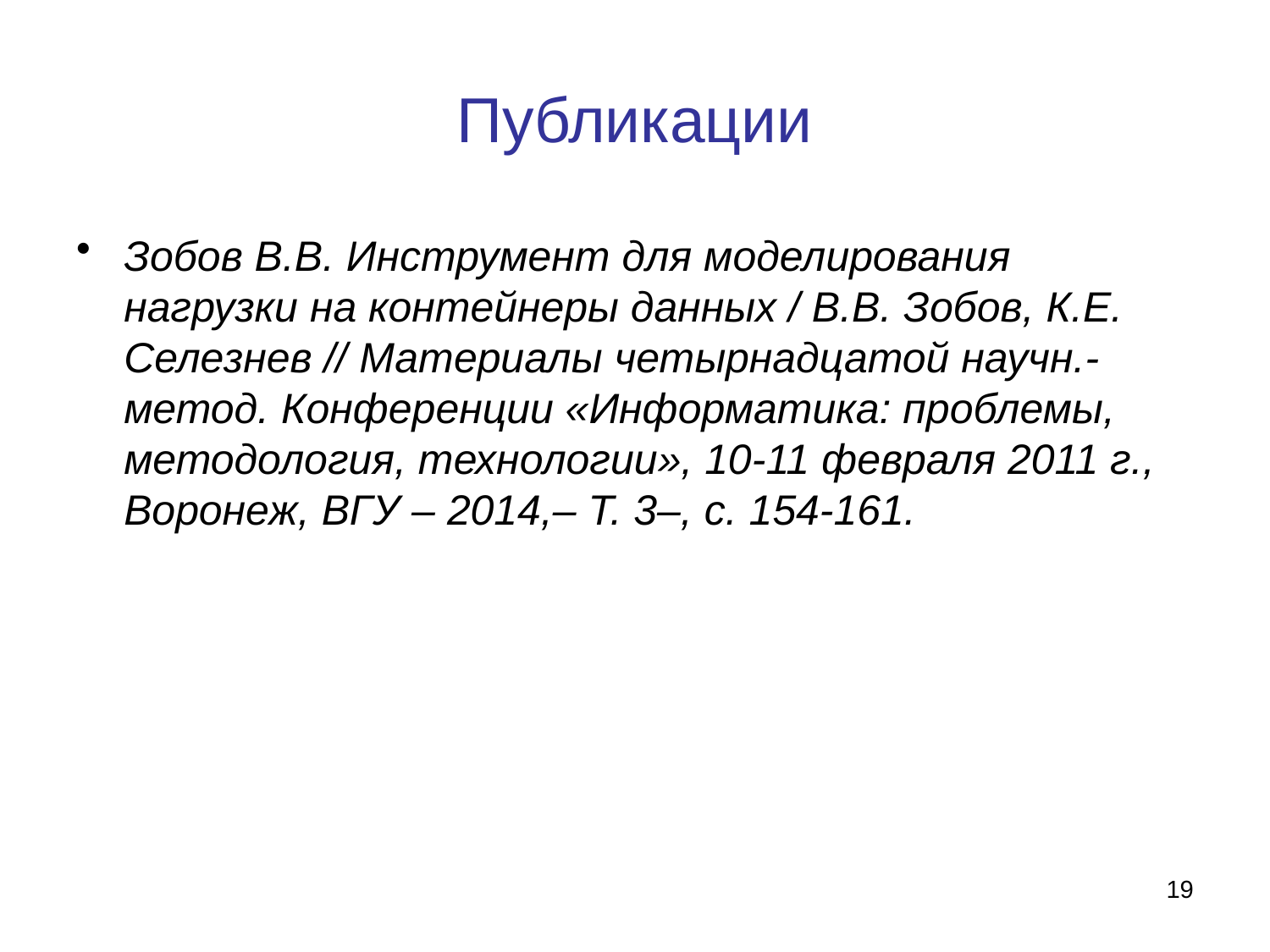

# Публикации
Зобов В.В. Инструмент для моделирования нагрузки на контейнеры данных / В.В. Зобов, К.Е. Селезнев // Материалы четырнадцатой научн.- метод. Конференции «Информатика: проблемы, методология, технологии», 10-11 февраля 2011 г., Воронеж, ВГУ – 2014,– Т. 3–, с. 154-161.
19